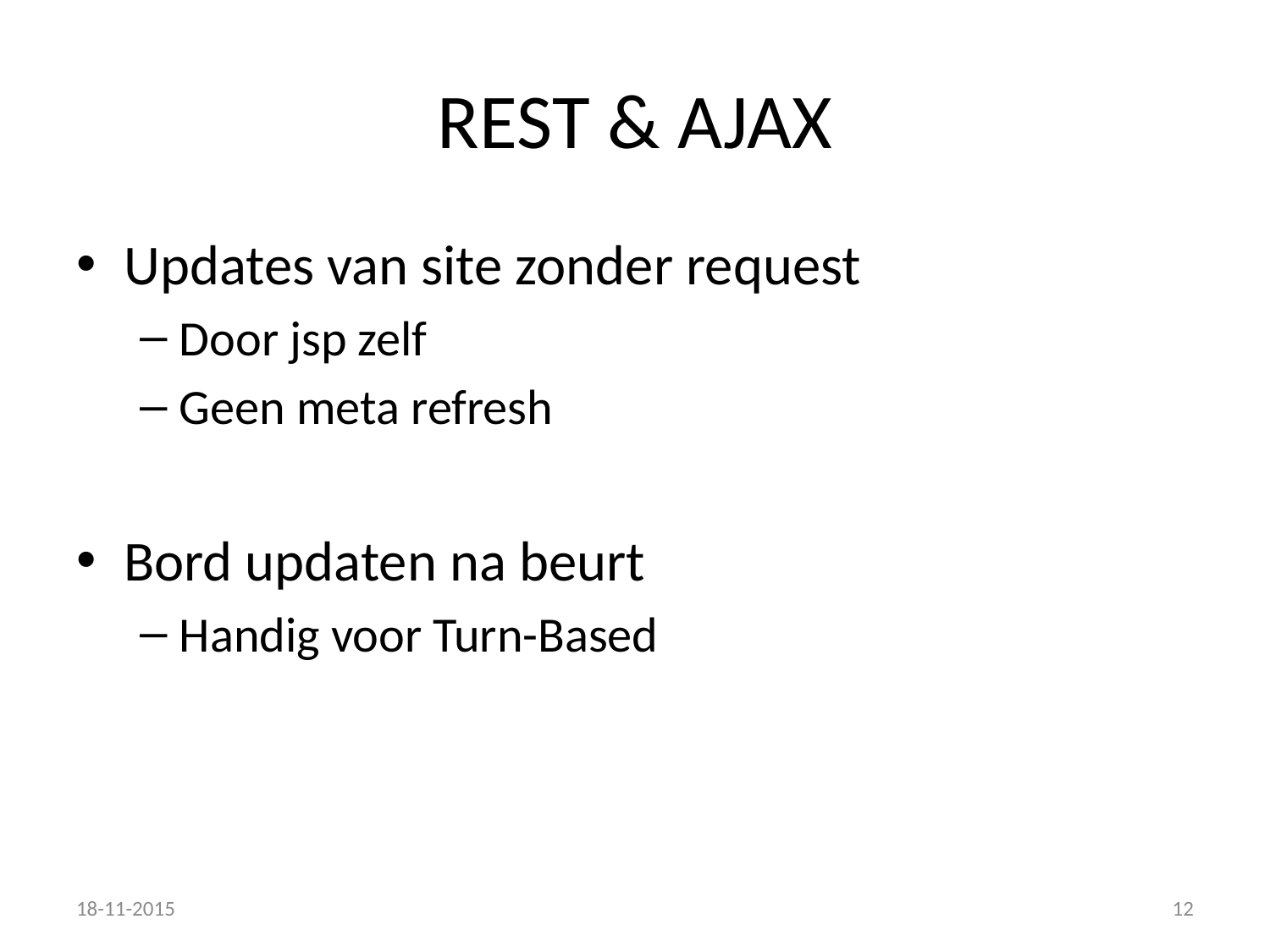

# REST & AJAX
Updates van site zonder request
Door jsp zelf
Geen meta refresh

Bord updaten na beurt
Handig voor Turn-Based

18-11-2015

12